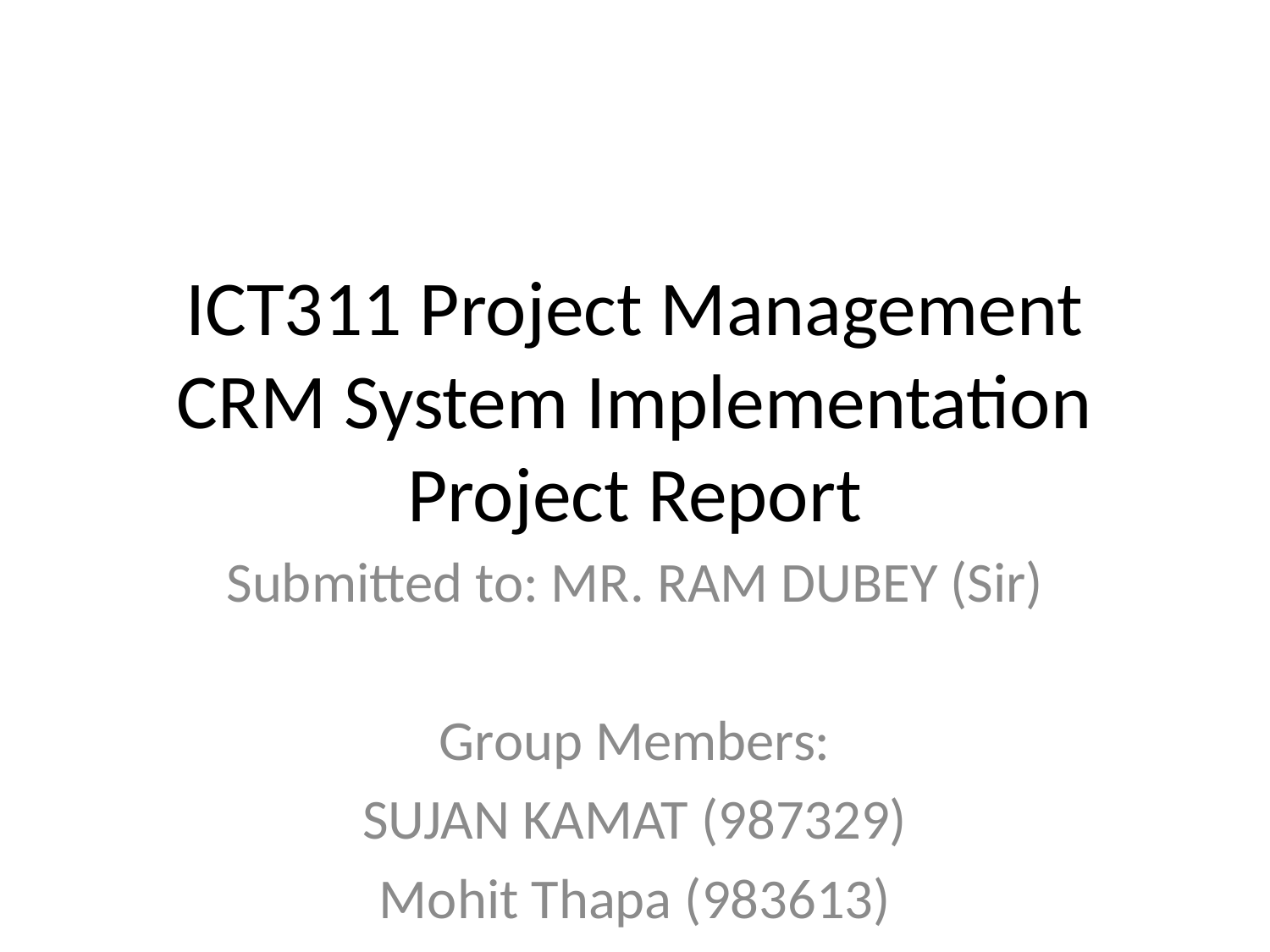

# ICT311 Project Management
CRM System Implementation Project Report
Submitted to: MR. RAM DUBEY (Sir)

Group Members:
SUJAN KAMAT (987329)
Mohit Thapa (983613)
Kiran Lopchan (986215)

Date: 10/02/2025